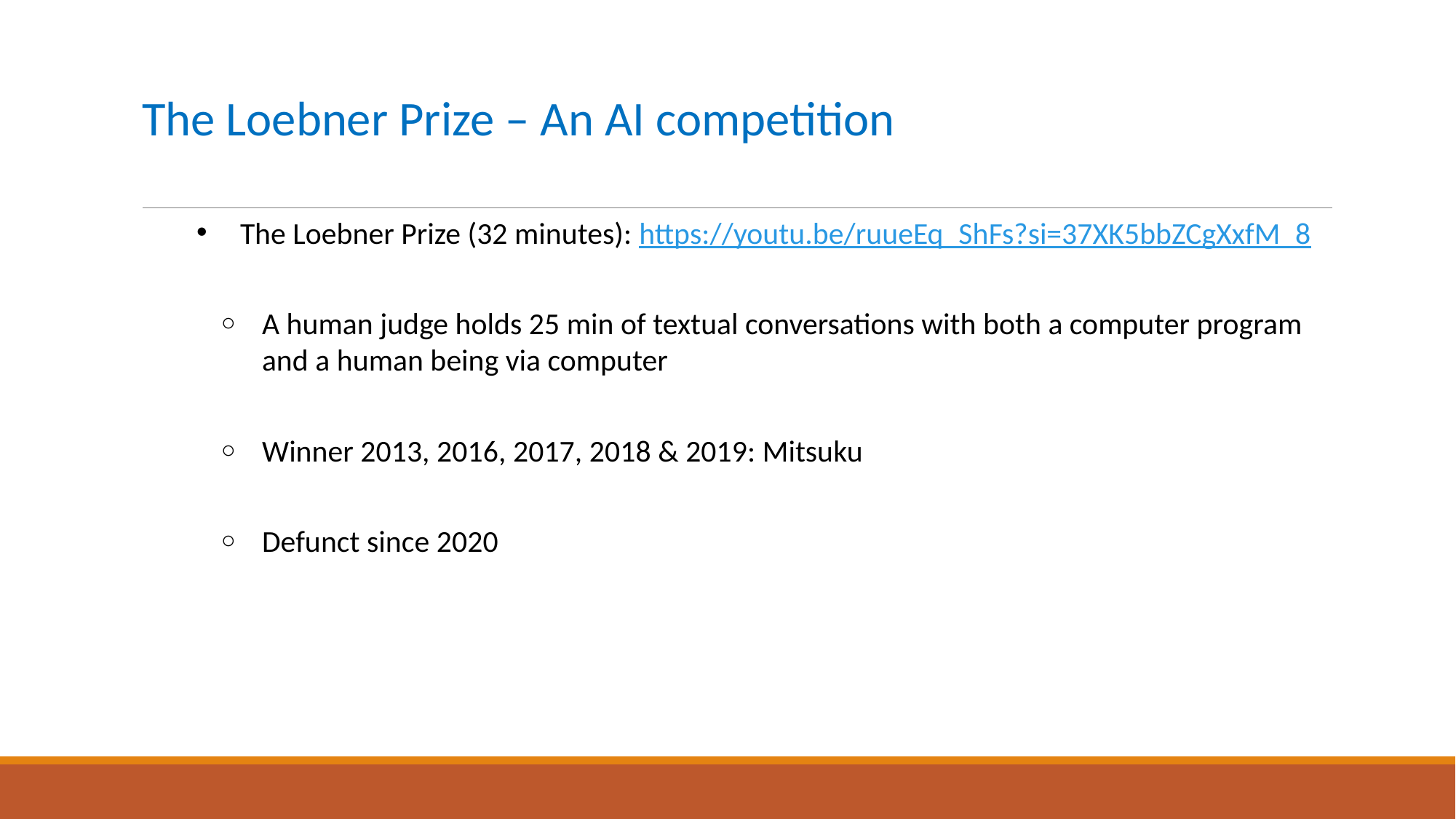

# The Loebner Prize – An AI competition
The Loebner Prize (32 minutes): https://youtu.be/ruueEq_ShFs?si=37XK5bbZCgXxfM_8

A human judge holds 25 min of textual conversations with both a computer program and a human being via computer

Winner 2013, 2016, 2017, 2018 & 2019: Mitsuku

Defunct since 2020